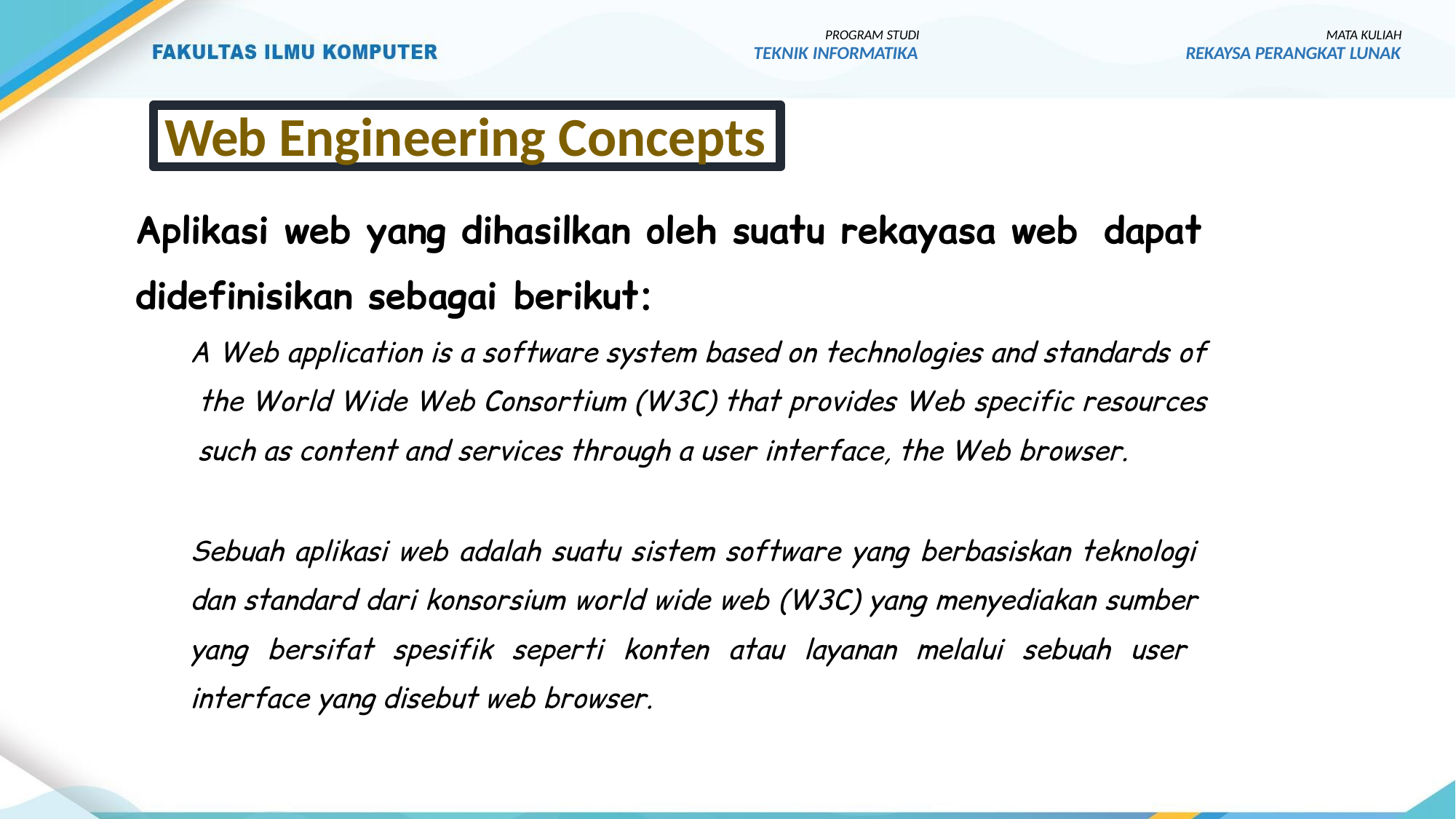

PROGRAM STUDI
TEKNIK INFORMATIKA
MATA KULIAH
REKAYSA PERANGKAT LUNAK
Web Engineering Concepts
Aplikasi web yang dihasilkan oleh suatu rekayasa web dapat
didefinisikan sebagai berikut:
A Web application is a software system based on technologies and standards of  the World Wide Web Consortium (W3C) that provides Web specific resources  such as content and services through a user interface, the Web browser.

Sebuah aplikasi web adalah suatu sistem software yang berbasiskan teknologi  dan standard dari konsorsium world wide web (W3C) yang menyediakan sumber  yang bersifat spesifik seperti konten atau layanan melalui sebuah user  interface yang disebut web browser.